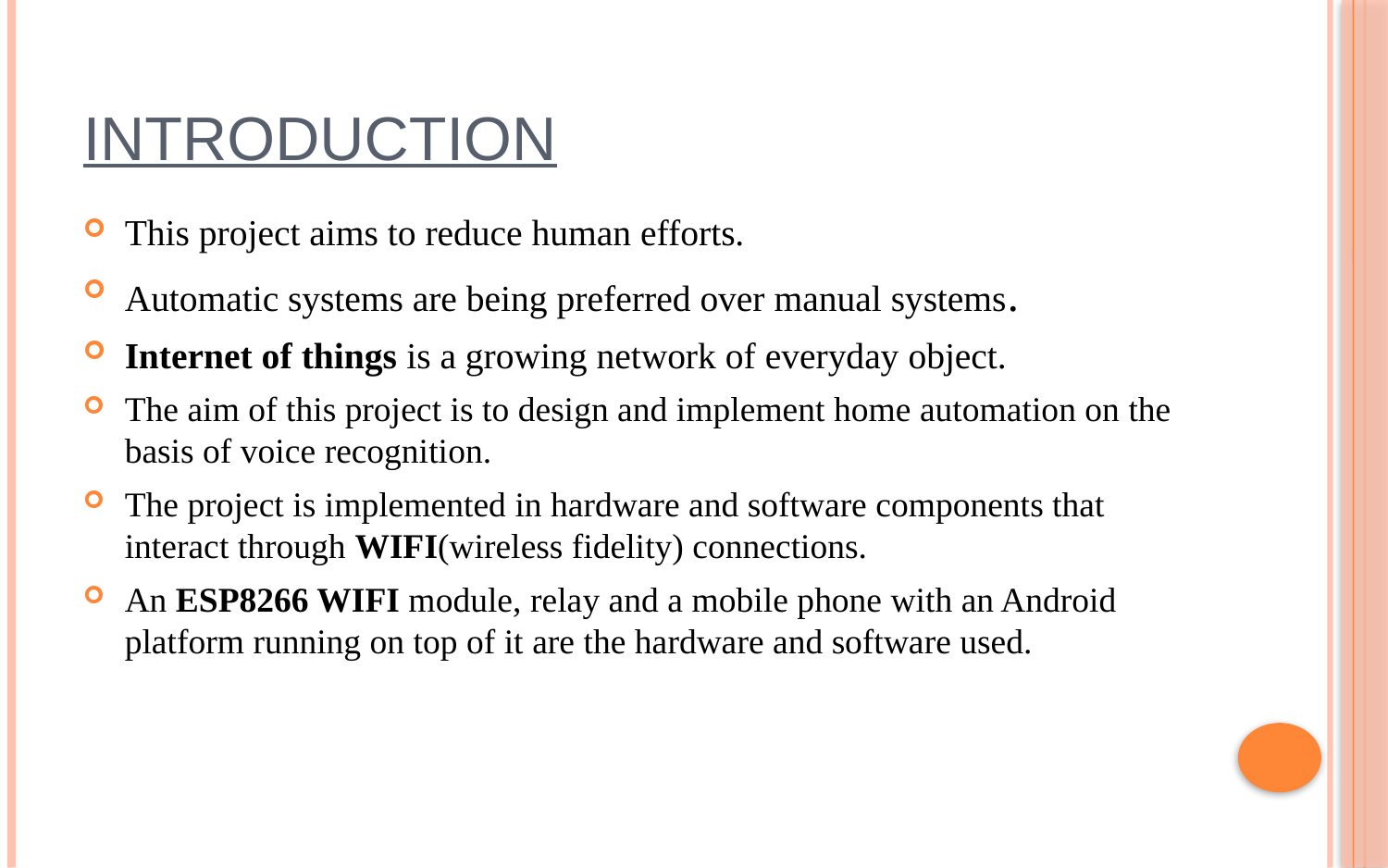

# Introduction
This project aims to reduce human efforts.
Automatic systems are being preferred over manual systems.
Internet of things is a growing network of everyday object.
The aim of this project is to design and implement home automation on the basis of voice recognition.
The project is implemented in hardware and software components that interact through WIFI(wireless fidelity) connections.
An ESP8266 WIFI module, relay and a mobile phone with an Android platform running on top of it are the hardware and software used.